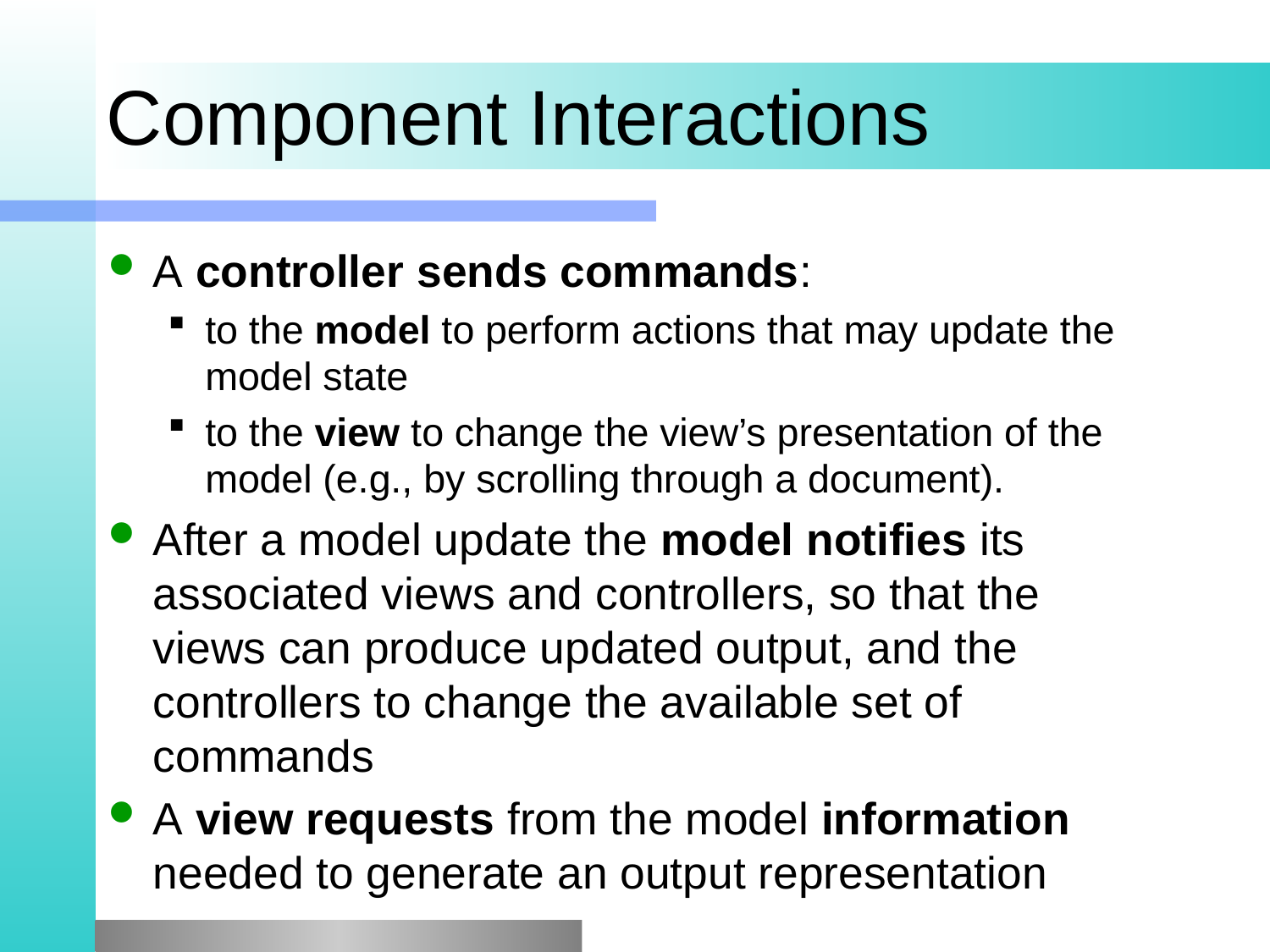

# Component Interactions
A controller sends commands:
to the model to perform actions that may update the model state
to the view to change the view’s presentation of the model (e.g., by scrolling through a document).
After a model update the model notifies its associated views and controllers, so that the views can produce updated output, and the controllers to change the available set of commands
A view requests from the model information  needed to generate an output representation